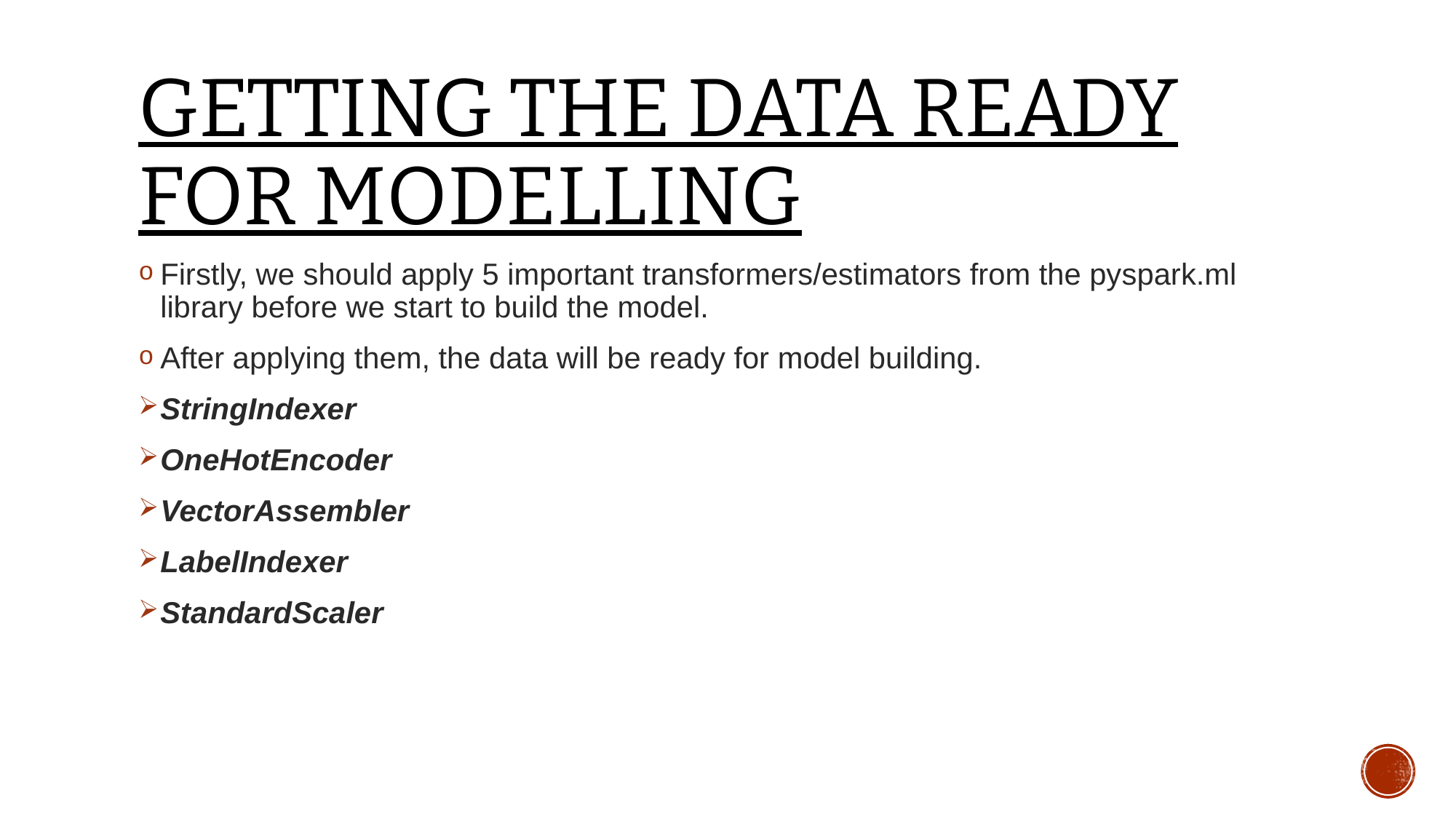

# Getting THE DATA Ready for Modelling
Firstly, we should apply 5 important transformers/estimators from the pyspark.ml library before we start to build the model.
After applying them, the data will be ready for model building.
StringIndexer
OneHotEncoder
VectorAssembler
LabelIndexer
StandardScaler